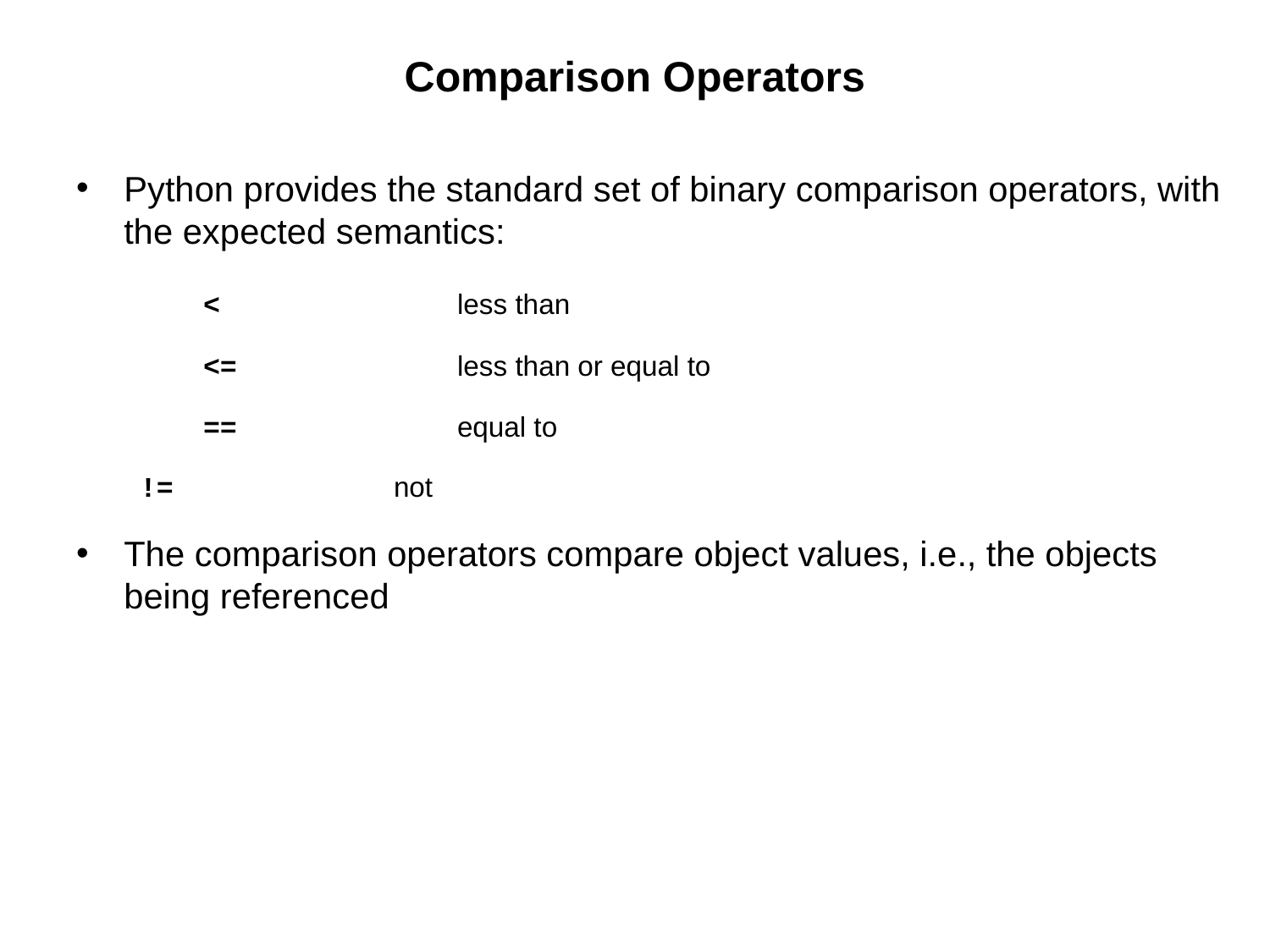

# Comparison Operators
Python provides the standard set of binary comparison operators, with the expected semantics:
	< 		less than
	<= 		less than or equal to
	== 		equal to
!= 		not
The comparison operators compare object values, i.e., the objects being referenced